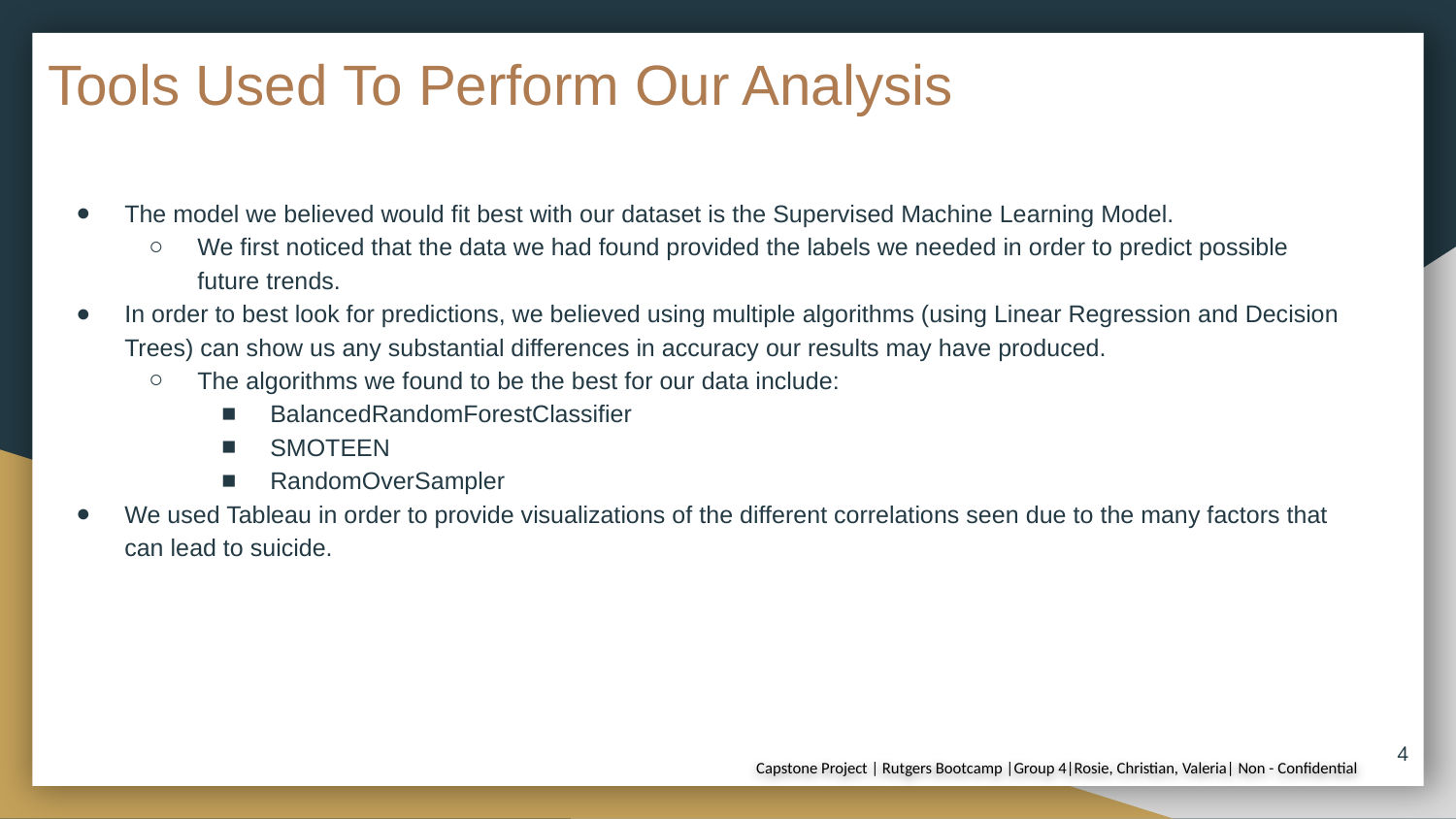

# Tools Used To Perform Our Analysis
The model we believed would fit best with our dataset is the Supervised Machine Learning Model.
We first noticed that the data we had found provided the labels we needed in order to predict possible future trends.
In order to best look for predictions, we believed using multiple algorithms (using Linear Regression and Decision Trees) can show us any substantial differences in accuracy our results may have produced.
The algorithms we found to be the best for our data include:
BalancedRandomForestClassifier
SMOTEEN
RandomOverSampler
We used Tableau in order to provide visualizations of the different correlations seen due to the many factors that can lead to suicide.
4
Capstone Project | Rutgers Bootcamp |Group 4|Rosie, Christian, Valeria| Non - Confidential